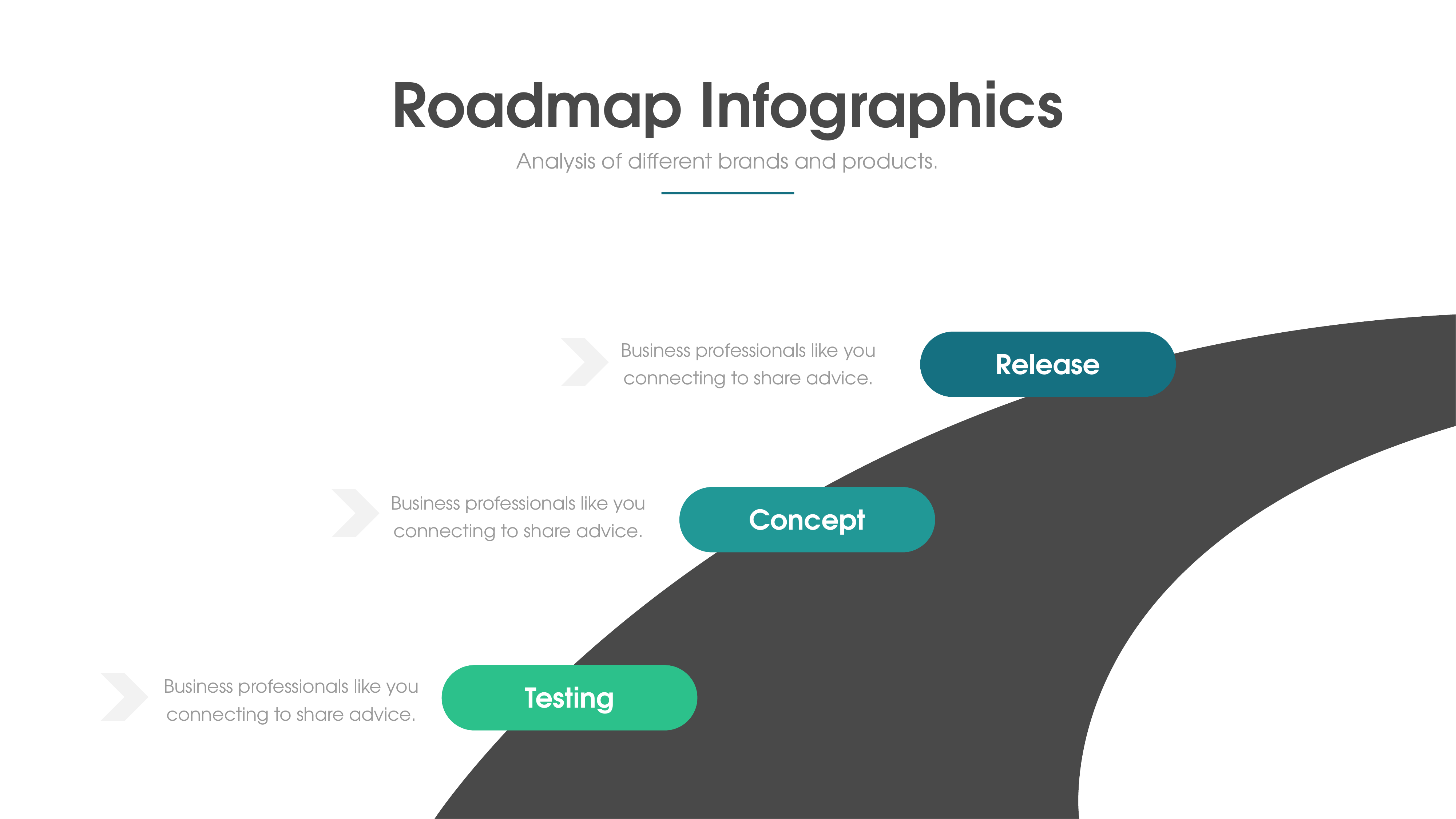

Roadmap Infographics
Analysis of different brands and products.

Business professionals like you connecting to share advice.

Release
Business professionals like you connecting to share advice.

Concept

Business professionals like you connecting to share advice.

Testing